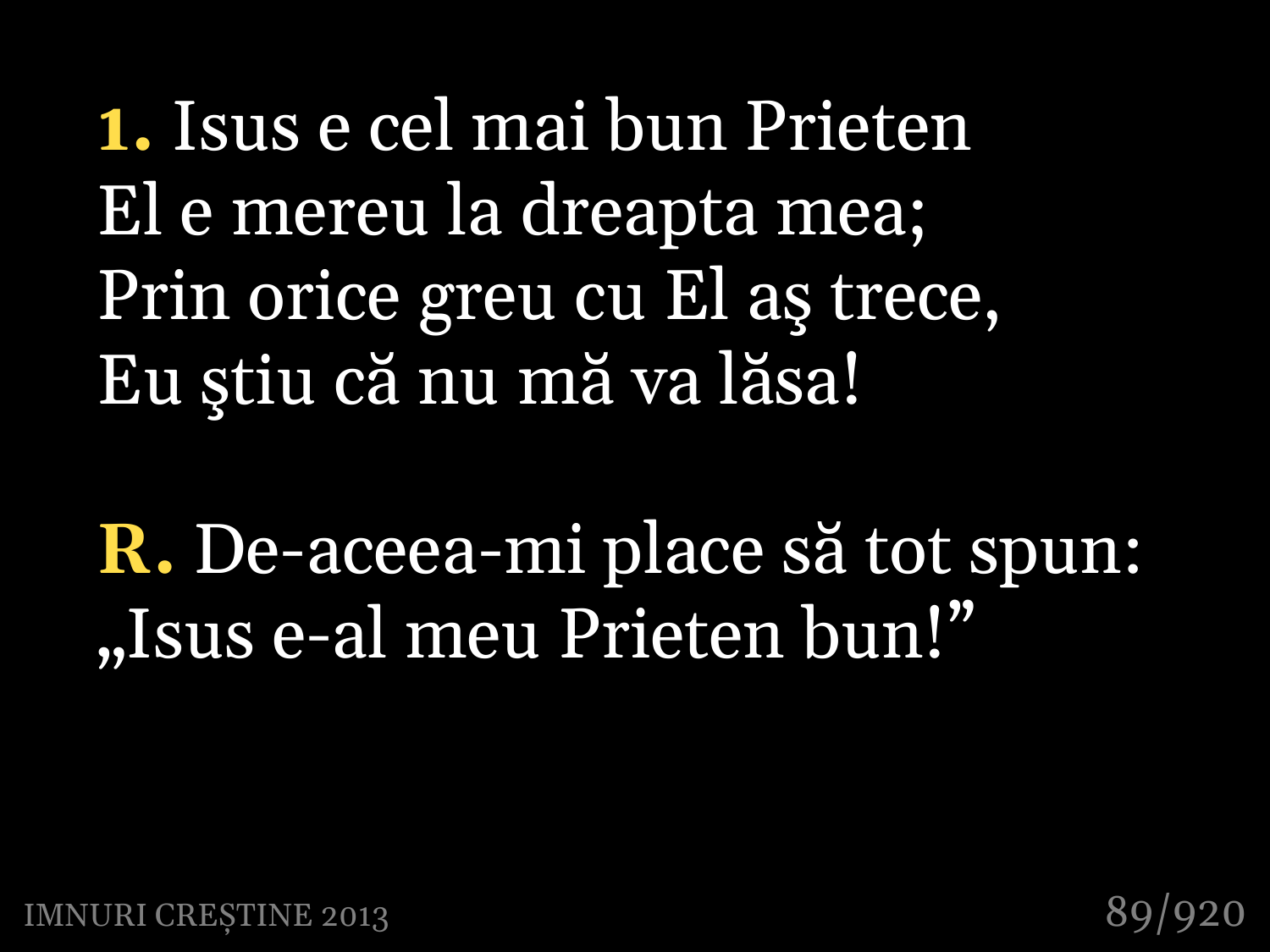

1. Isus e cel mai bun Prieten
El e mereu la dreapta mea;
Prin orice greu cu El aş trece,
Eu ştiu că nu mă va lăsa!

R. De-aceea-mi place să tot spun:
„Isus e-al meu Prieten bun!”
89/920
IMNURI CREȘTINE 2013